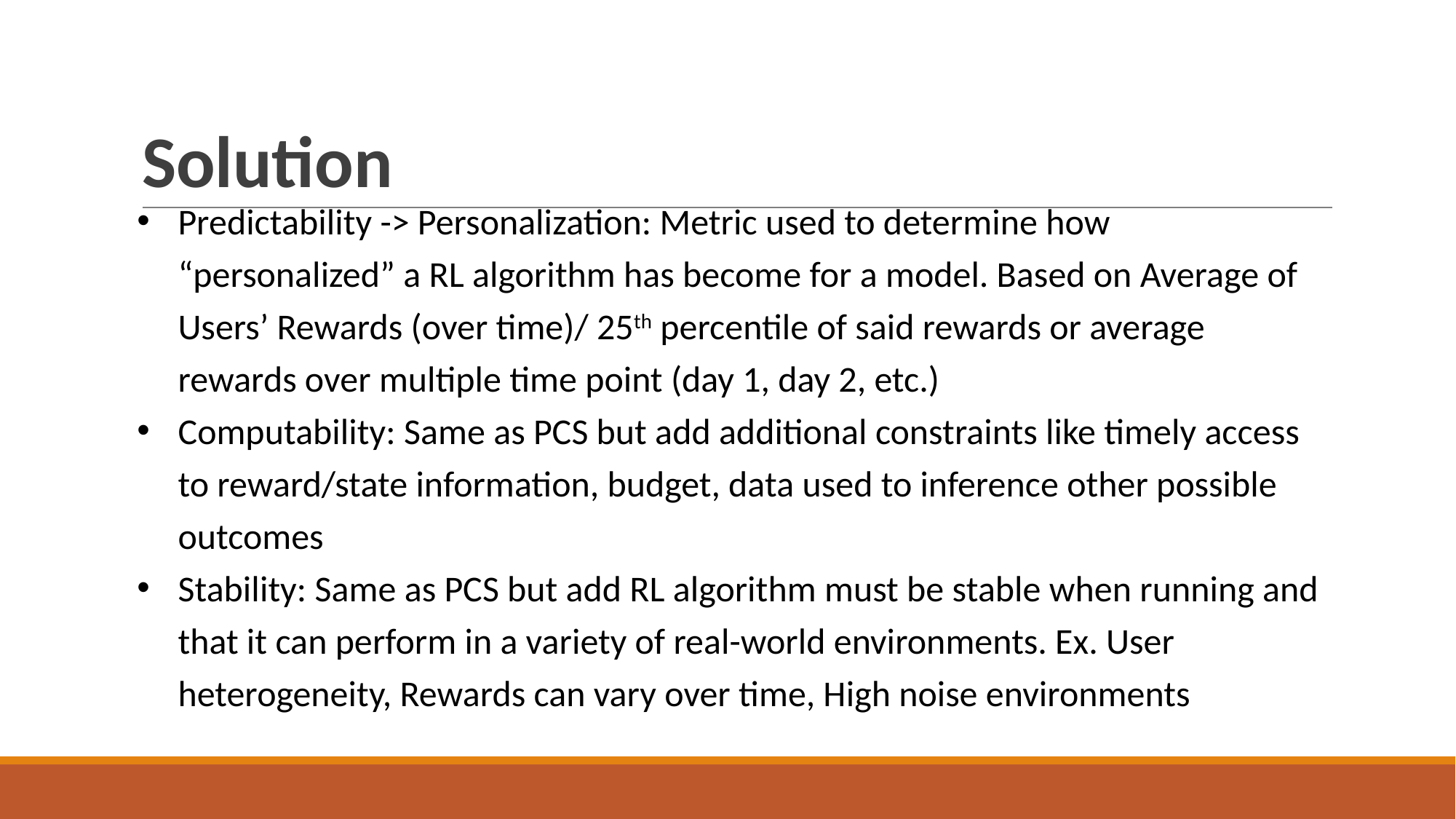

# Solution
Predictability -> Personalization: Metric used to determine how “personalized” a RL algorithm has become for a model. Based on Average of Users’ Rewards (over time)/ 25th percentile of said rewards or average rewards over multiple time point (day 1, day 2, etc.)
Computability: Same as PCS but add additional constraints like timely access to reward/state information, budget, data used to inference other possible outcomes
Stability: Same as PCS but add RL algorithm must be stable when running and that it can perform in a variety of real-world environments. Ex. User heterogeneity, Rewards can vary over time, High noise environments